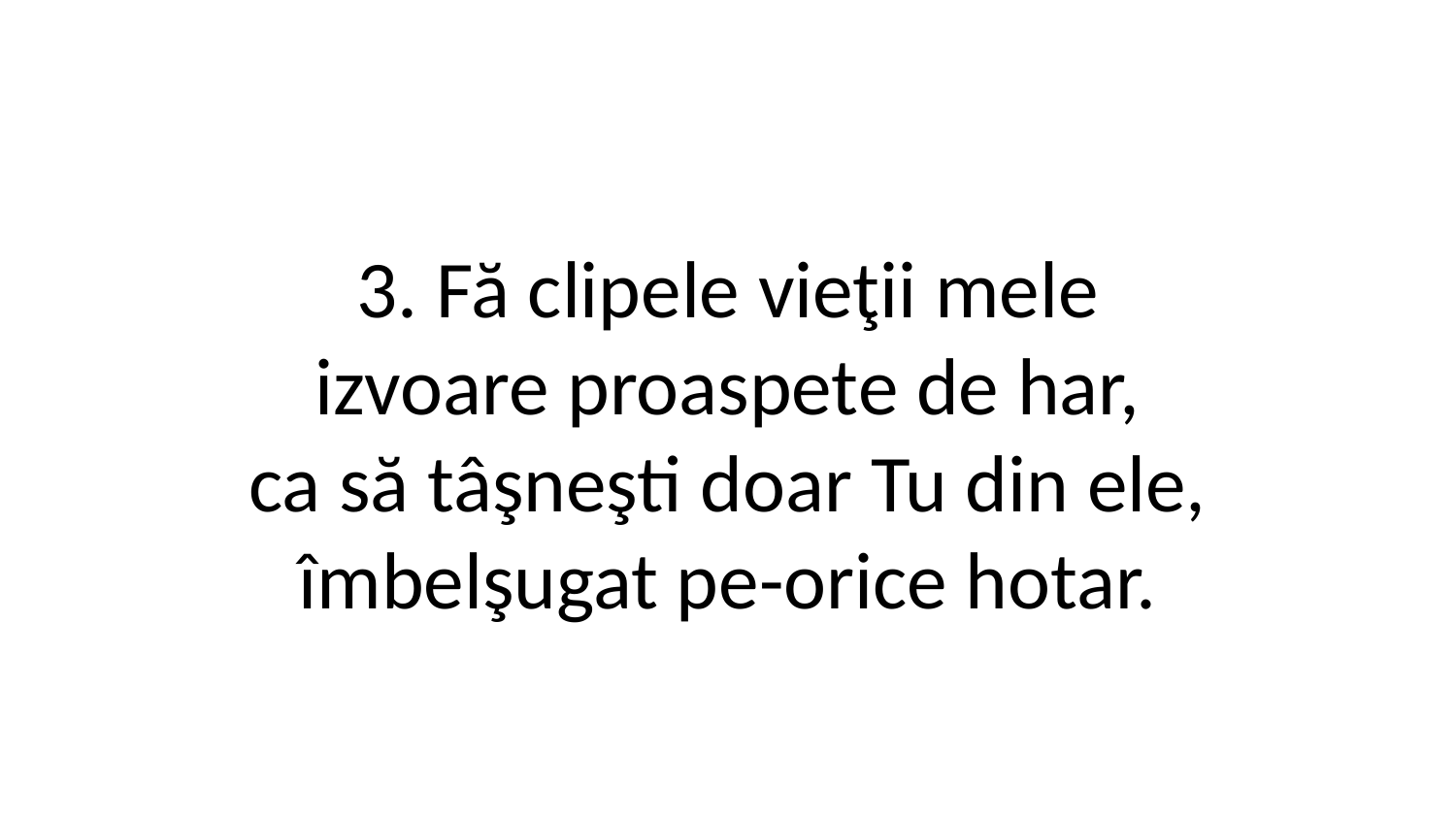

3. Fă clipele vieţii mele
izvoare proaspete de har,
ca să tâşneşti doar Tu din ele,
îmbelşugat pe-orice hotar.